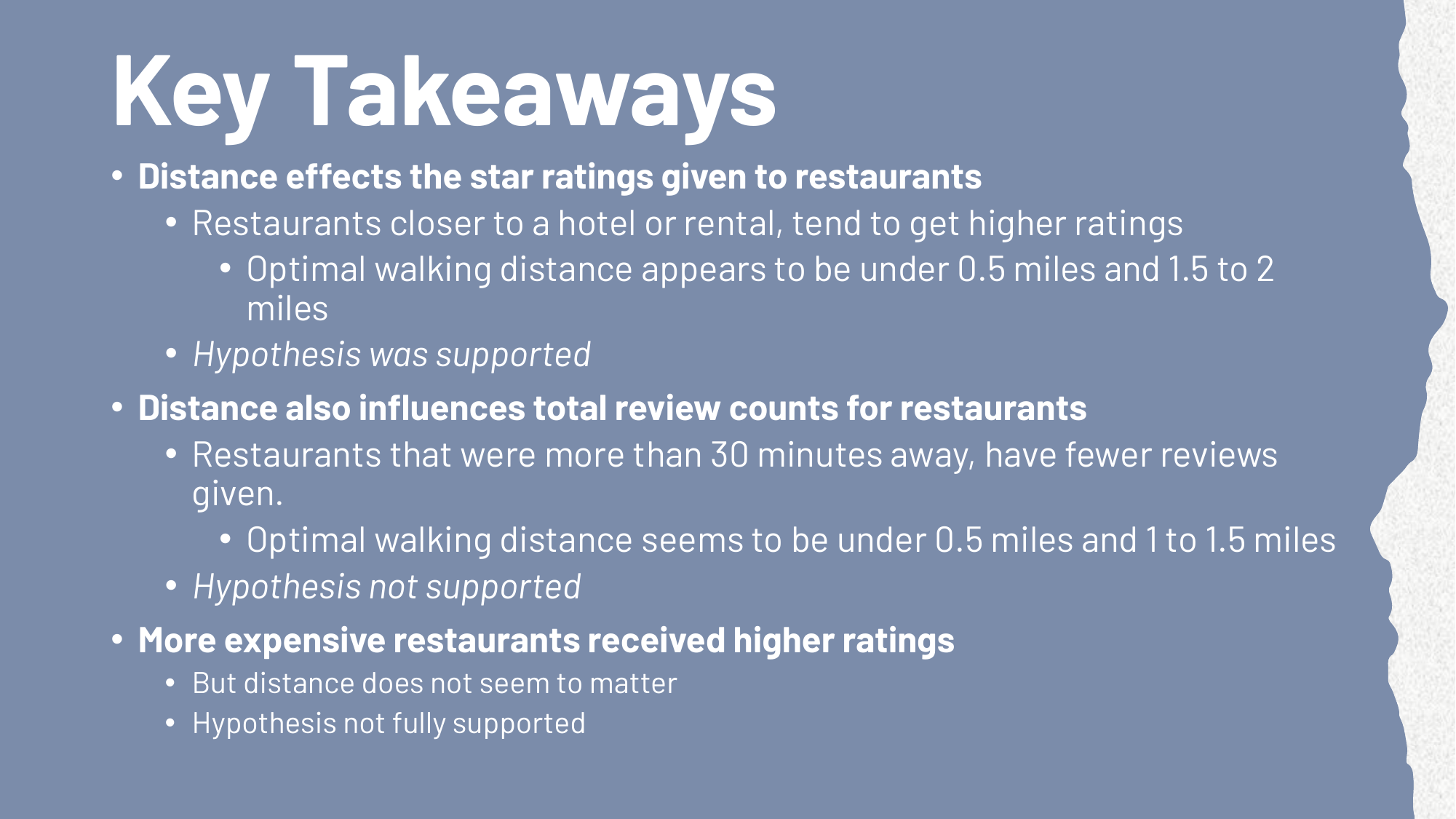

# Key Takeaways
Distance effects the star ratings given to restaurants
Restaurants closer to a hotel or rental, tend to get higher ratings
Optimal walking distance appears to be under 0.5 miles and 1.5 to 2 miles
Hypothesis was supported
Distance also influences total review counts for restaurants
Restaurants that were more than 30 minutes away, have fewer reviews given.
Optimal walking distance seems to be under 0.5 miles and 1 to 1.5 miles
Hypothesis not supported
More expensive restaurants received higher ratings
But distance does not seem to matter
Hypothesis not fully supported